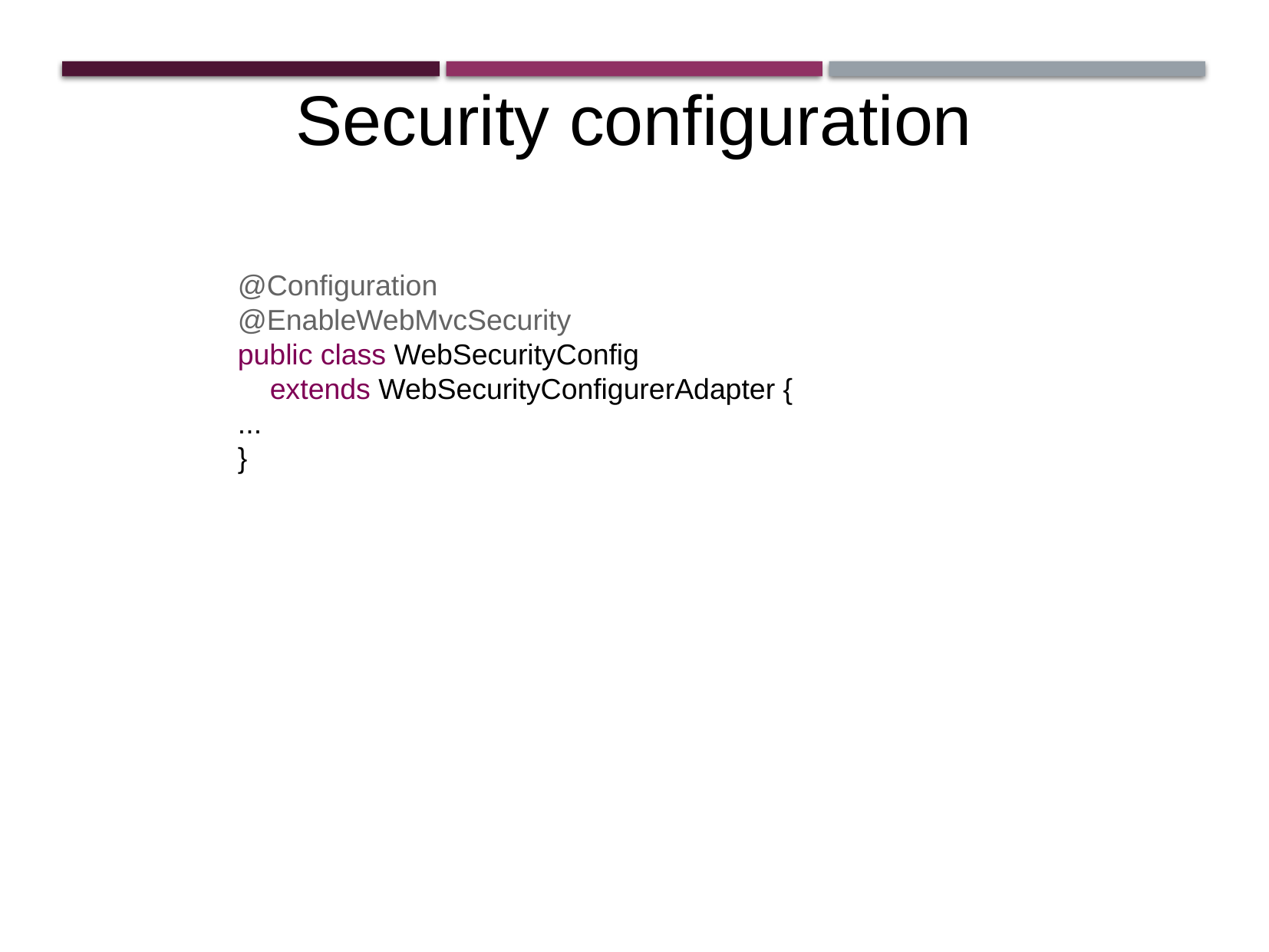

Security configuration

@Configuration
@EnableWebMvcSecurity
public class WebSecurityConfig
    extends WebSecurityConfigurerAdapter {
...
}